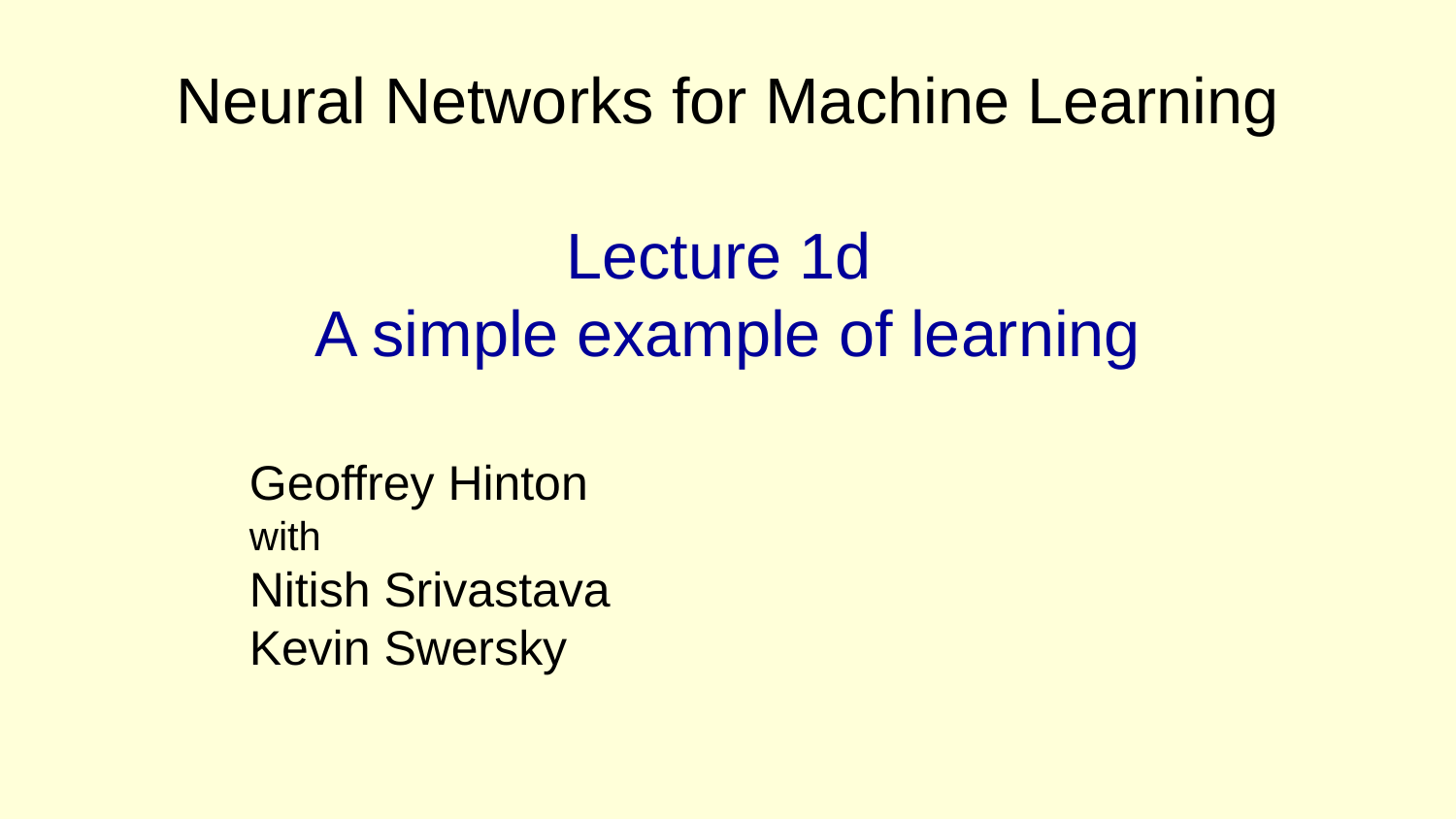

# Neural Networks for Machine Learning Lecture 1d A simple example of learning
Geoffrey Hinton
with
Nitish Srivastava
Kevin Swersky